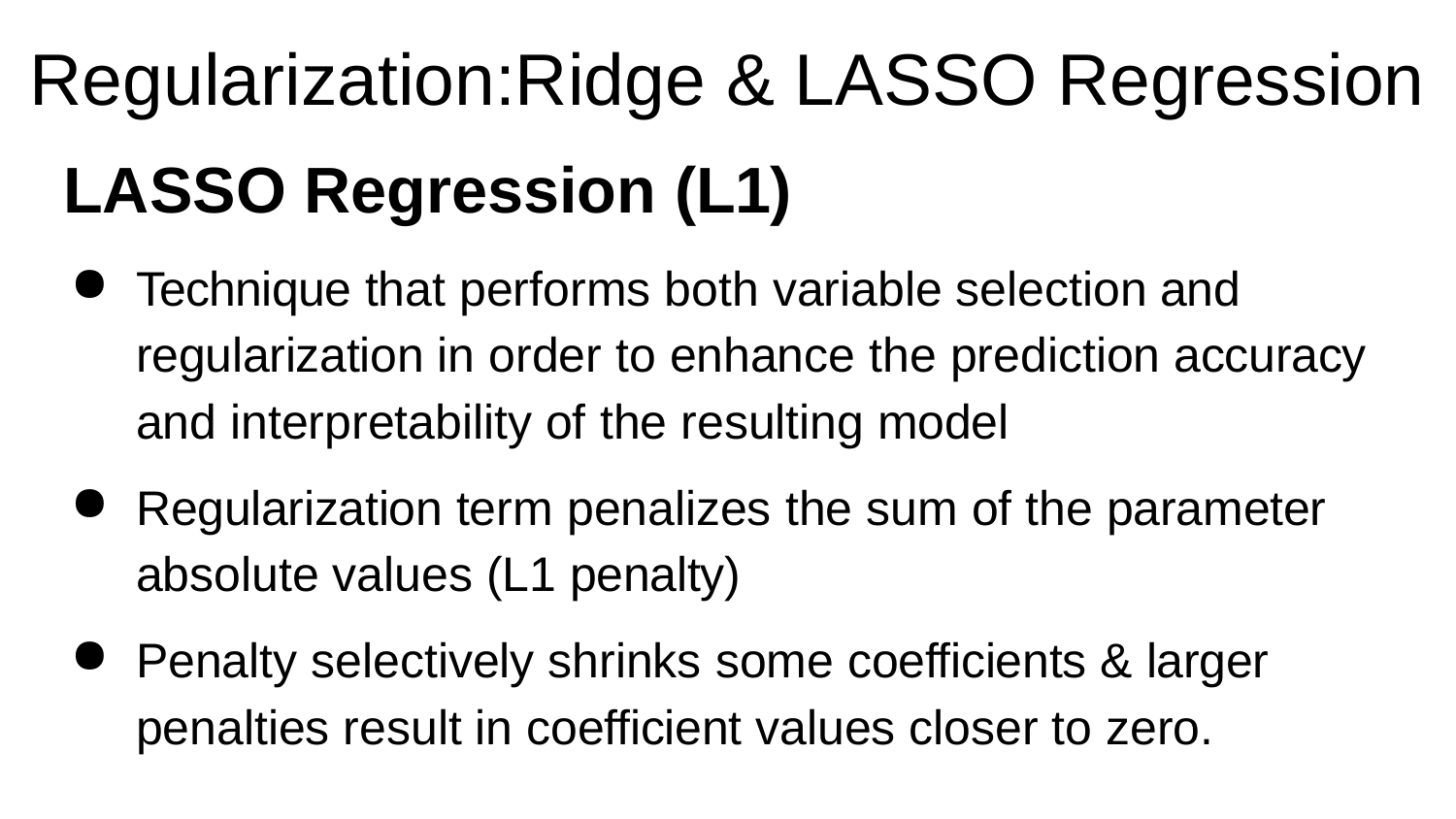

# Regularization:Ridge & LASSO Regression
LASSO Regression (L1)
Technique that performs both variable selection and regularization in order to enhance the prediction accuracy and interpretability of the resulting model
Regularization term penalizes the sum of the parameter absolute values (L1 penalty)
Penalty selectively shrinks some coefficients & larger penalties result in coefficient values closer to zero.